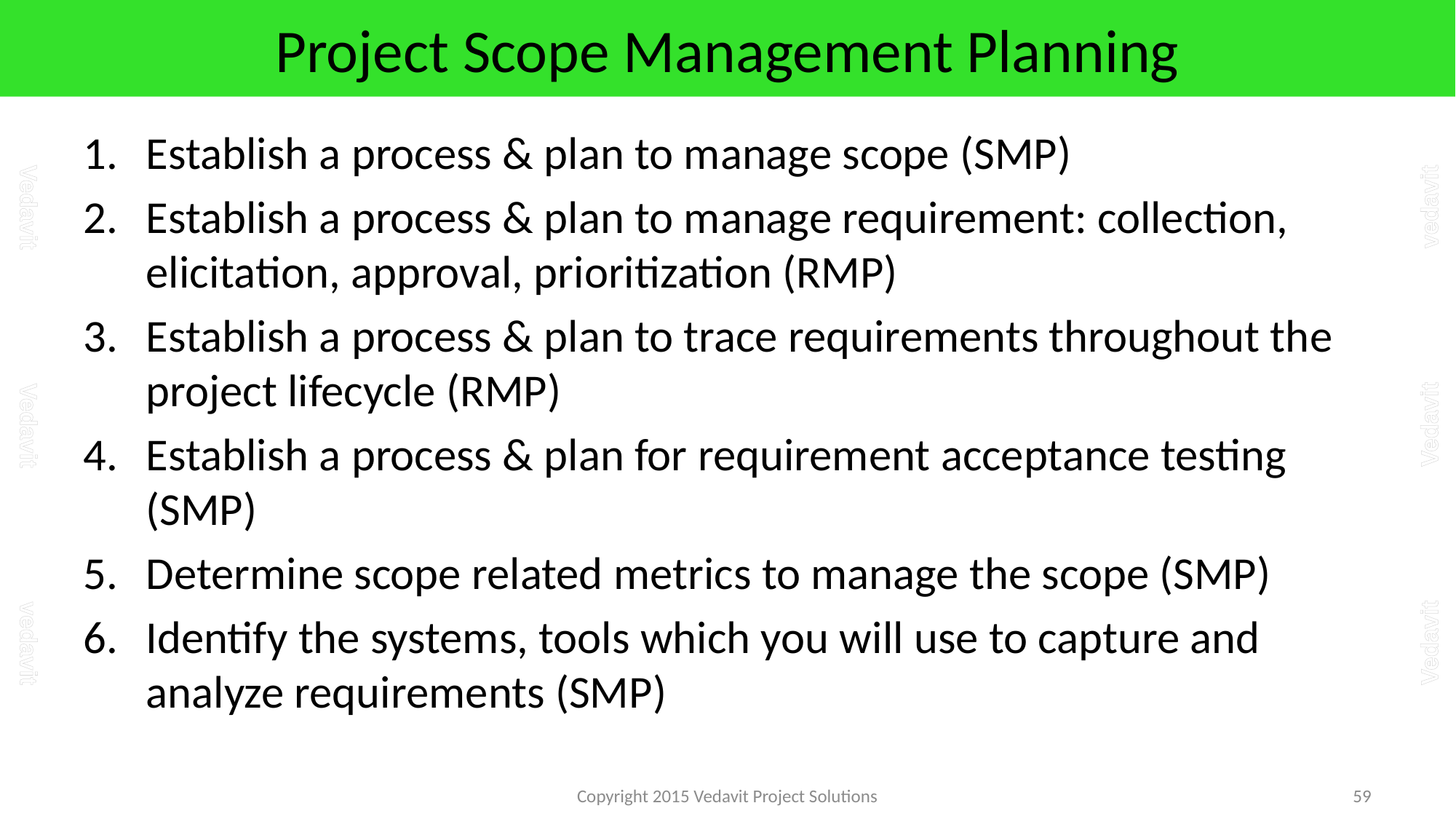

# Project Scope Management Planning
Establish a process & plan to manage scope (SMP)
Establish a process & plan to manage requirement: collection, elicitation, approval, prioritization (RMP)
Establish a process & plan to trace requirements throughout the project lifecycle (RMP)
Establish a process & plan for requirement acceptance testing (SMP)
Determine scope related metrics to manage the scope (SMP)
Identify the systems, tools which you will use to capture and analyze requirements (SMP)
Copyright 2015 Vedavit Project Solutions
59